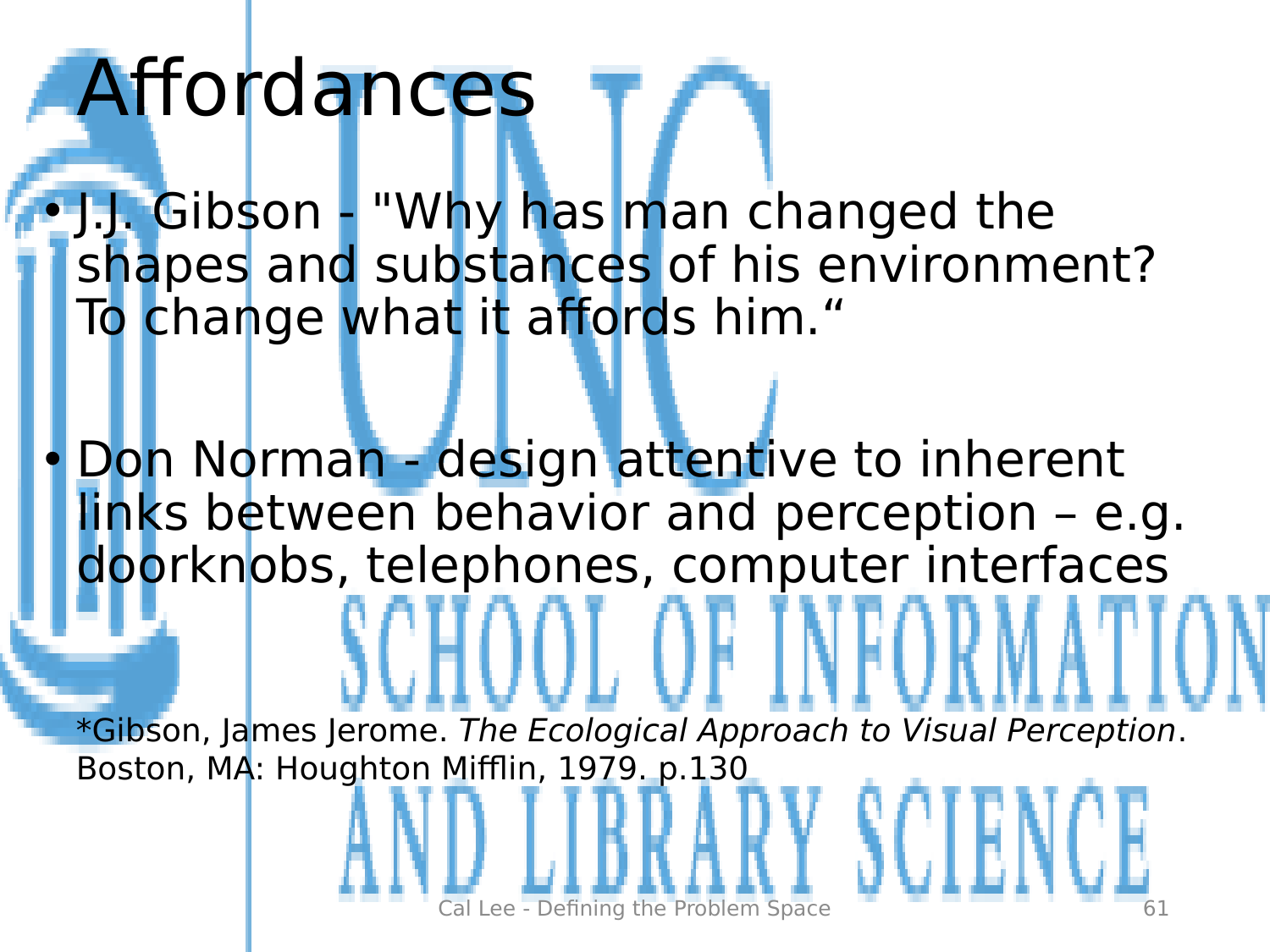

# Affordances
J.J. Gibson - "Why has man changed the shapes and substances of his environment?  To change what it affords him.“

Don Norman - design attentive to inherent links between behavior and perception – e.g. doorknobs, telephones, computer interfaces
*Gibson, James Jerome. The Ecological Approach to Visual Perception. Boston, MA: Houghton Mifflin, 1979. p.130
Cal Lee - Defining the Problem Space
61